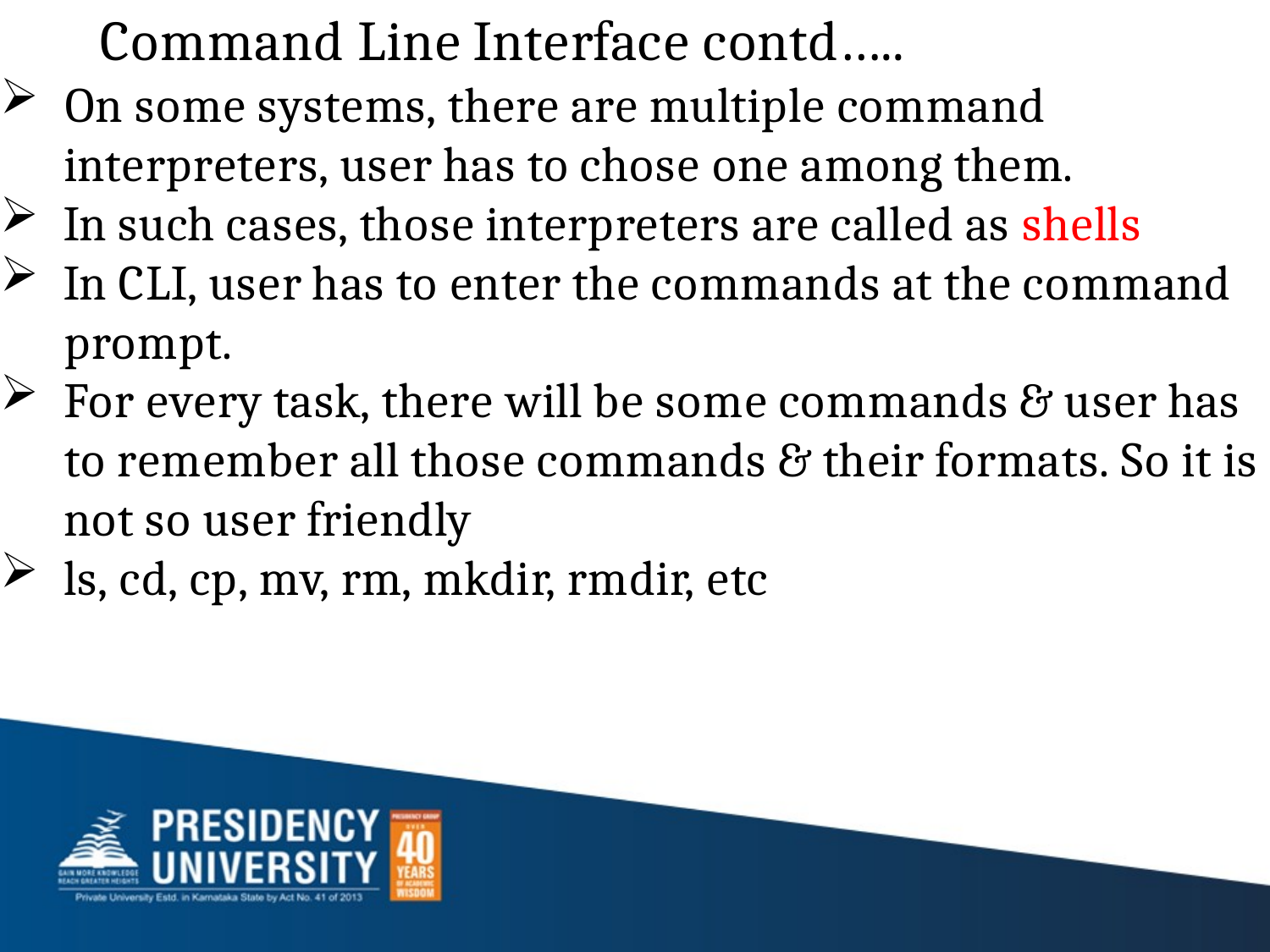

# Command Line Interface contd…..
On some systems, there are multiple command interpreters, user has to chose one among them.
In such cases, those interpreters are called as shells
In CLI, user has to enter the commands at the command prompt.
For every task, there will be some commands & user has to remember all those commands & their formats. So it is not so user friendly
ls, cd, cp, mv, rm, mkdir, rmdir, etc